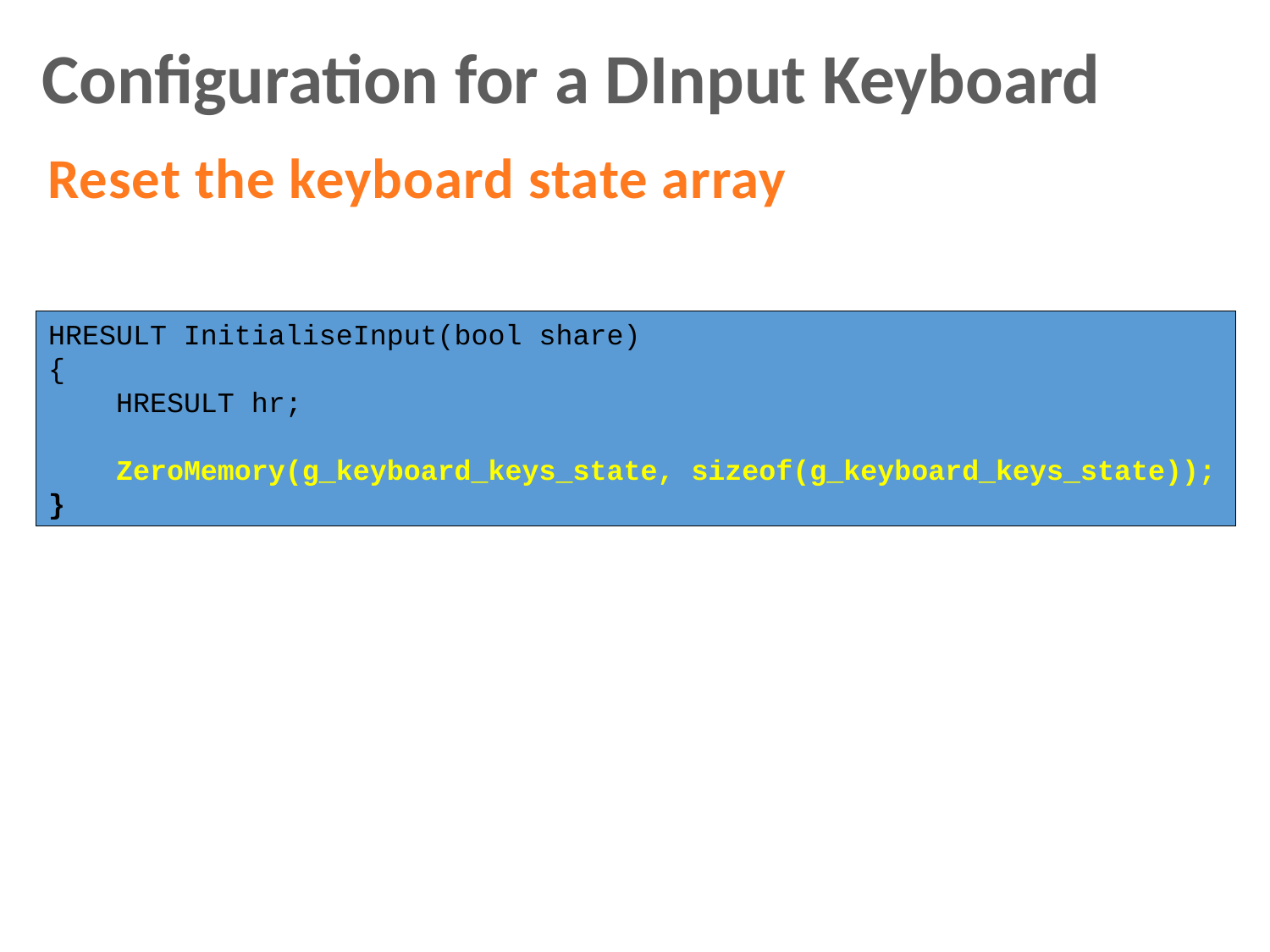

Configuration for a DInput Keyboard

Reset the keyboard state array
HRESULT InitialiseInput(bool share)
{
    HRESULT hr;

    ZeroMemory(g_keyboard_keys_state, sizeof(g_keyboard_keys_state));
}